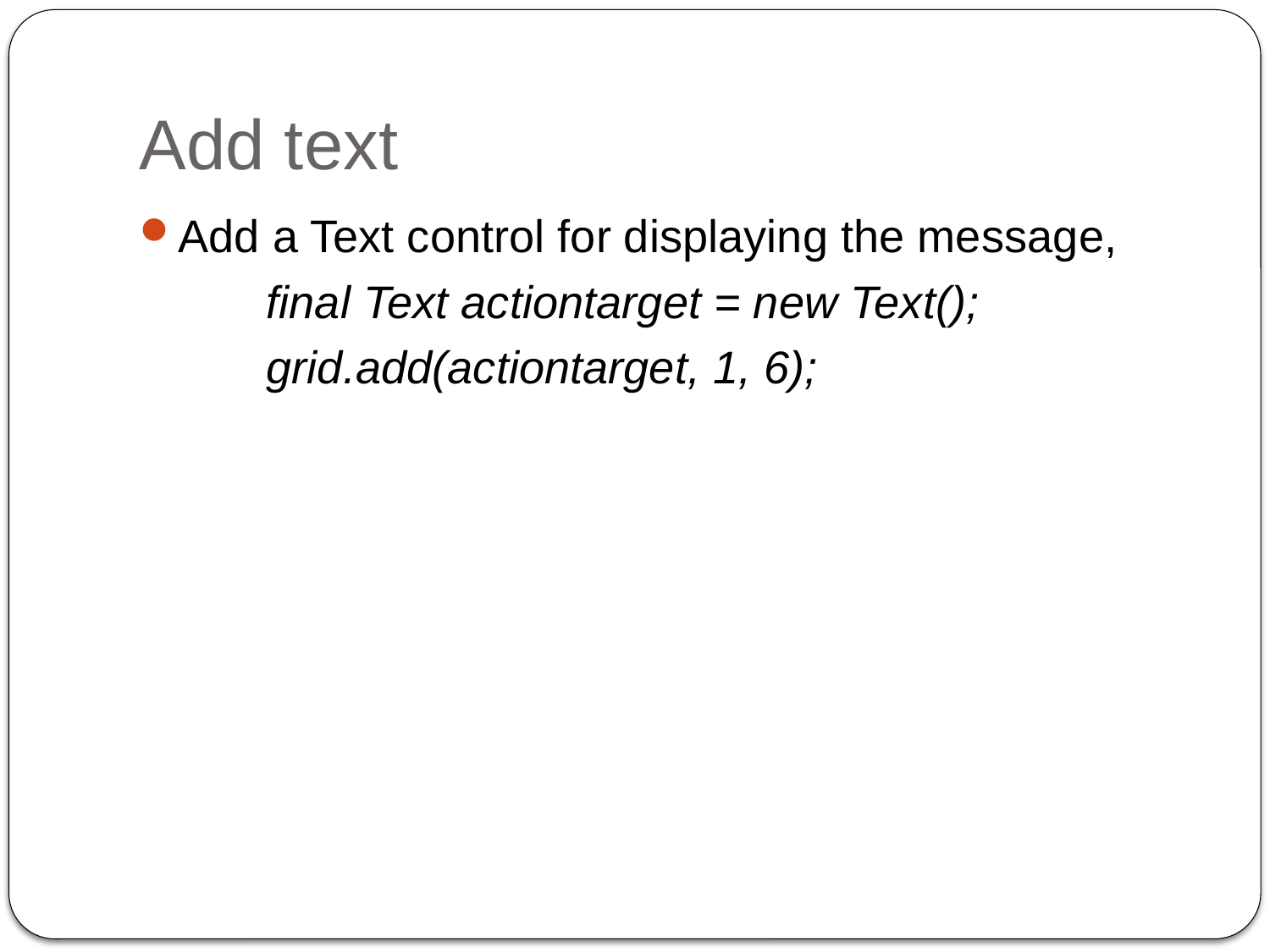

# Add text
Add a Text control for displaying the message,
	final Text actiontarget = new Text();
	grid.add(actiontarget, 1, 6);